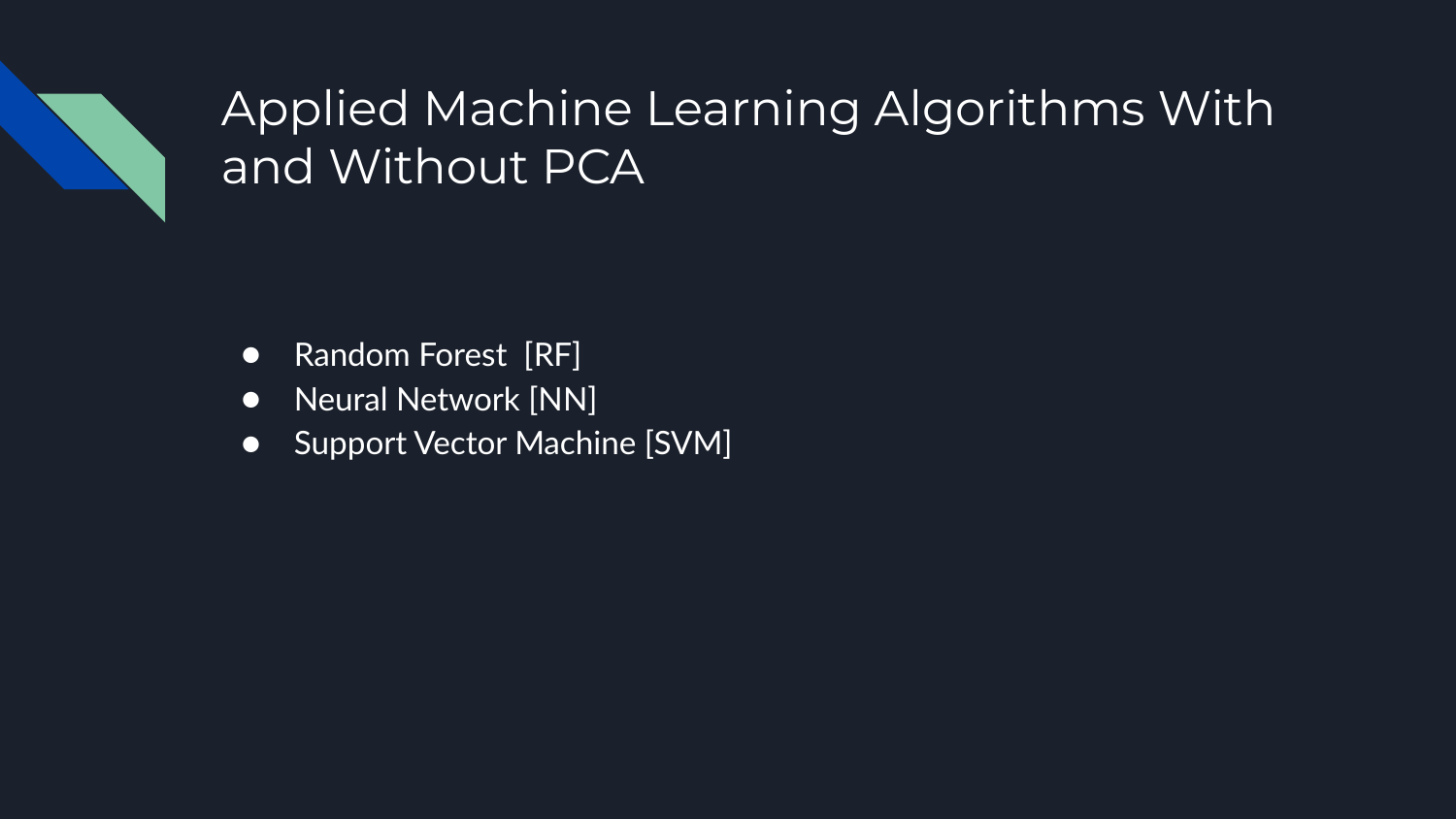

# Applied Machine Learning Algorithms With and Without PCA

Random Forest  [RF]
Neural Network [NN]
Support Vector Machine [SVM]